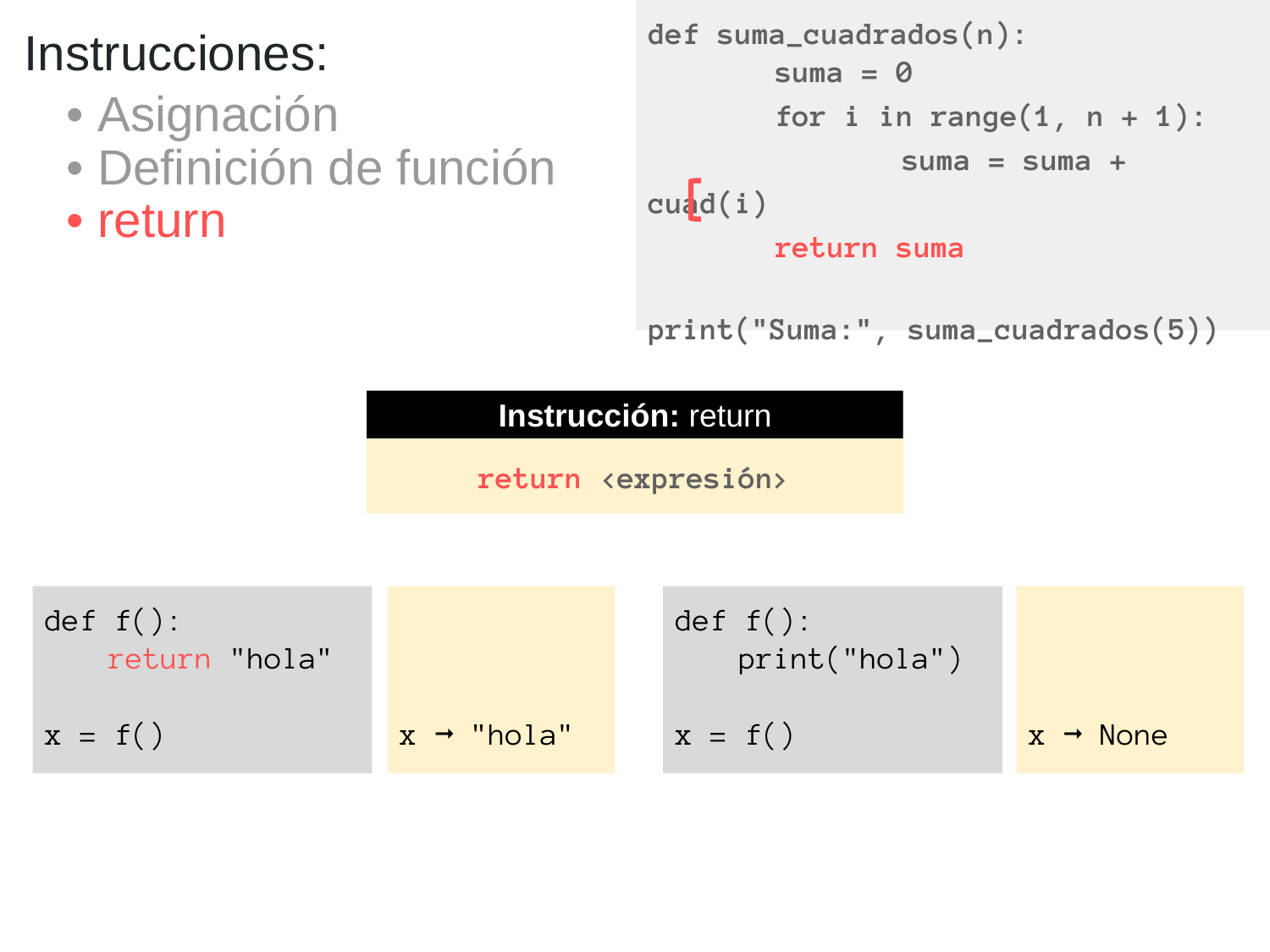

def suma_cuadrados(n):
	suma = 0
	for i in range(1, n + 1):
		suma = suma + cuad(i)
	return suma

print("Suma:", suma_cuadrados(5))
Instrucciones:
• Asignación
• Definición de función
• return

Instrucción: return
return <expresión>
def f():
return "hola"

x = f()

x ➞ "hola"
def f():
print("hola")

x = f()

x ➞ None